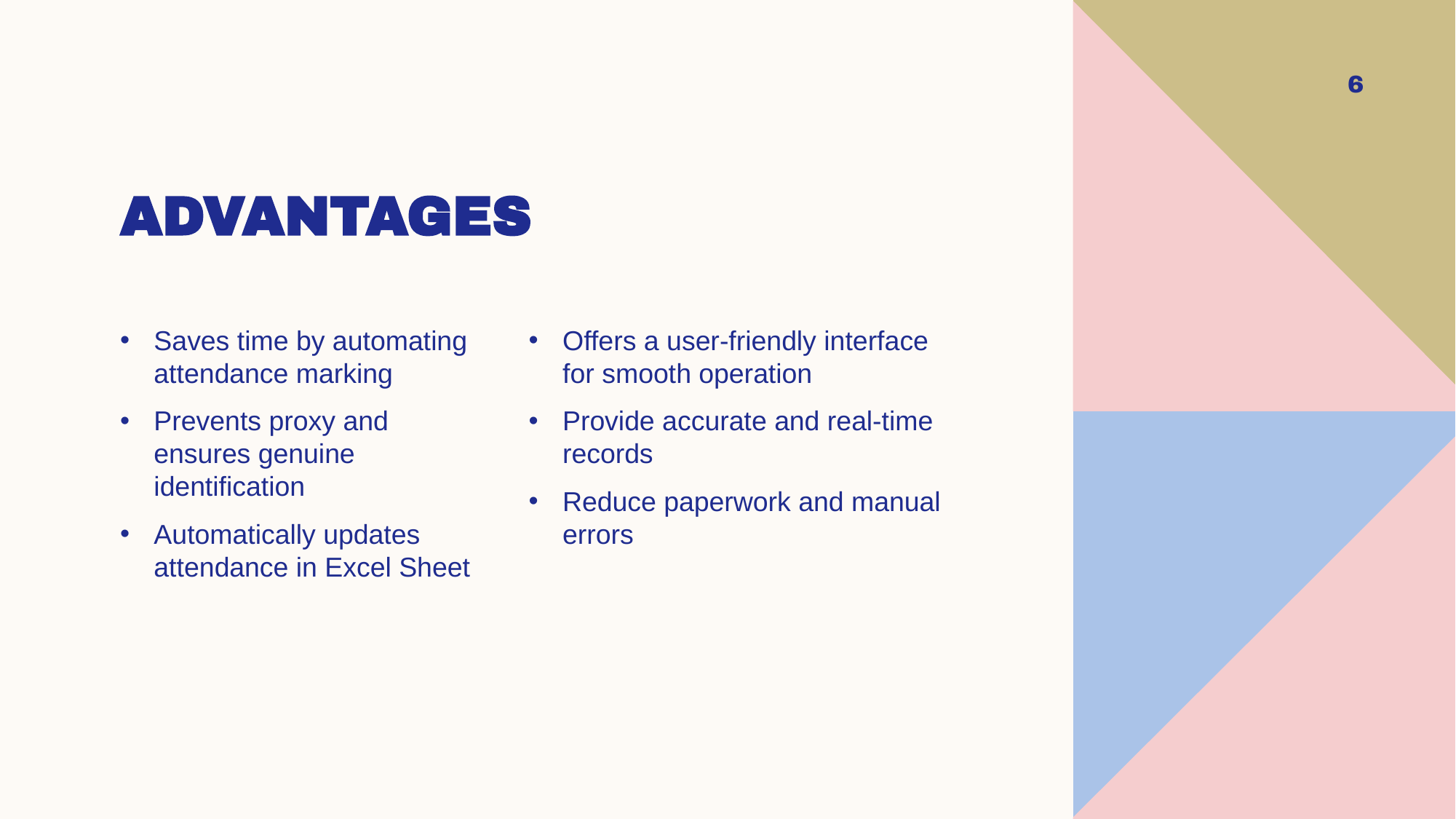

Prevents proxy and ensures genuine identification.

6
# ADVANTAGES

Saves time by automating attendance marking
Prevents proxy and ensures genuine identification
Automatically updates attendance in Excel Sheet

Offers a user-friendly interface for smooth operation
Provide accurate and real-time records
Reduce paperwork and manual errors